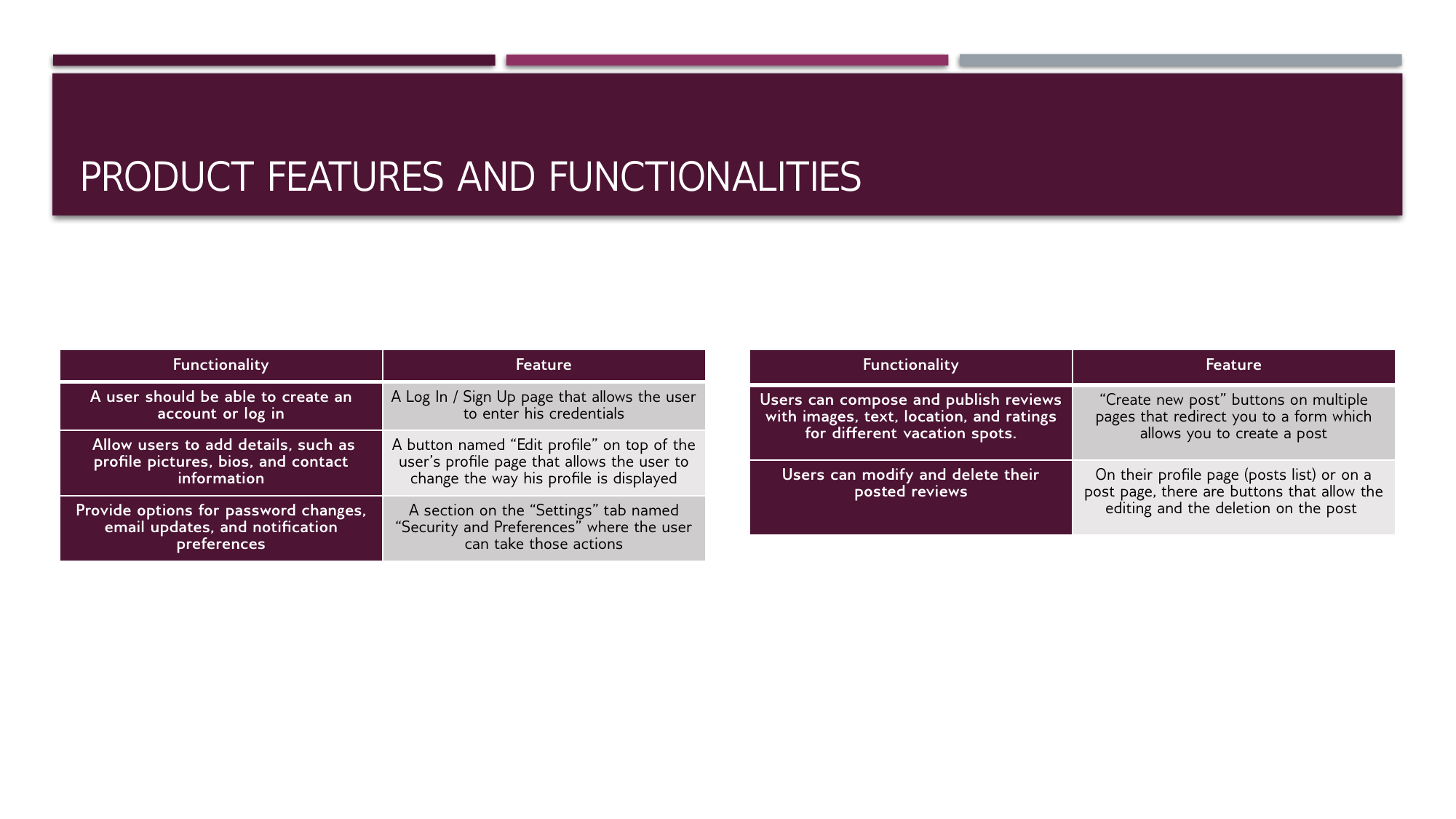

Account management

# Product Features and Functionalities
| Functionality | Feature |
| --- | --- |
| A user should be able to create an account or log in | A Log In / Sign Up page that allows the user to enter his credentials |
| Allow users to add details, such as profile pictures, bios, and contact information | A button named “Edit profile” on top of the user’s profile page that allows the user to change the way his profile is displayed |
| Provide options for password changes, email updates, and notification preferences | A section on the “Settings” tab named “Security and Preferences” where the user can take those actions |
| Functionality | Feature |
| --- | --- |
| Users can compose and publish reviews with images, text, location, and ratings for different vacation spots. | “Create new post” buttons on multiple pages that redirect you to a form which allows you to create a post |
| Users can modify and delete their posted reviews | On their profile page (posts list) or on a post page, there are buttons that allow the editing and the deletion on the post |